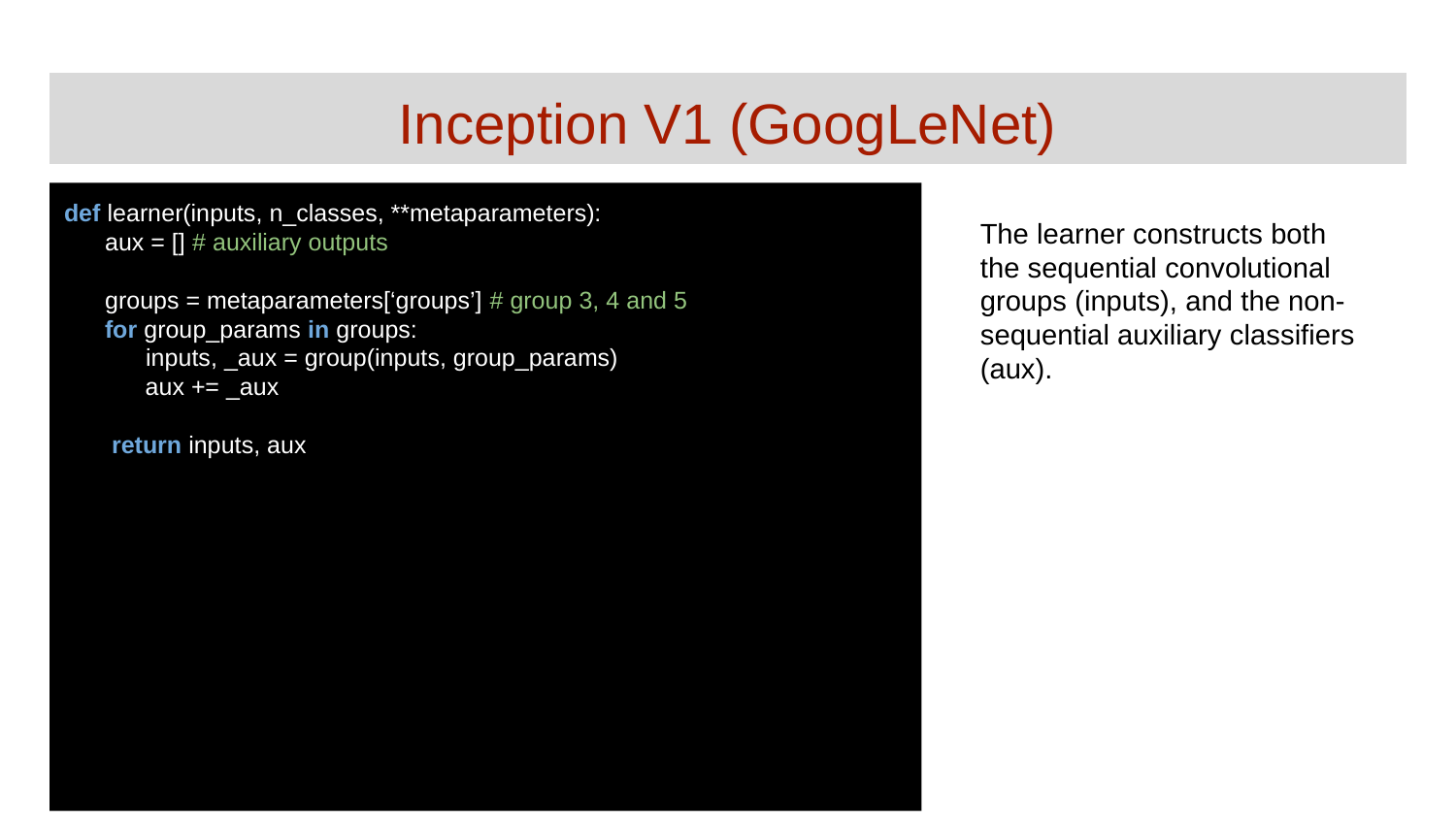

# Inception V1 (GoogLeNet)
def learner(inputs, n_classes, **metaparameters):
      aux = [] # auxiliary outputs

      groups = metaparameters[‘groups’] # group 3, 4 and 5
      for group_params in groups:
            inputs, _aux = group(inputs, group_params)
            aux += _aux

       return inputs, aux

The learner constructs both the sequential convolutional groups (inputs), and the non-sequential auxiliary classifiers (aux).